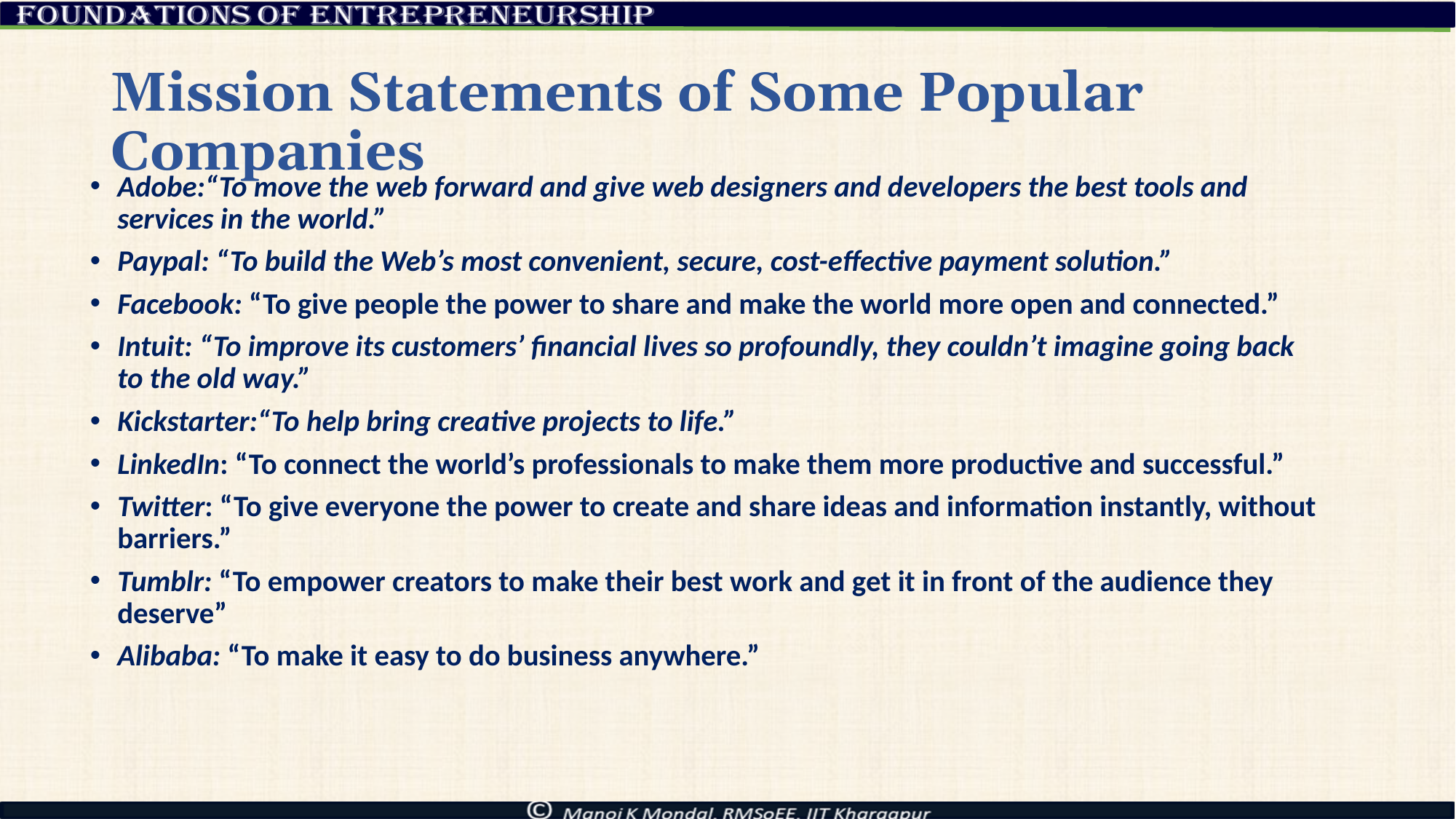

# Mission Statements of Some Popular Companies
Adobe:“To move the web forward and give web designers and developers the best tools and services in the world.”
Paypal: “To build the Web’s most convenient, secure, cost-effective payment solution.”
Facebook: “To give people the power to share and make the world more open and connected.”
Intuit: “To improve its customers’ financial lives so profoundly, they couldn’t imagine going back to the old way.”
Kickstarter:“To help bring creative projects to life.”
LinkedIn: “To connect the world’s professionals to make them more productive and successful.”
Twitter: “To give everyone the power to create and share ideas and information instantly, without barriers.”
Tumblr: “To empower creators to make their best work and get it in front of the audience they deserve”
Alibaba: “To make it easy to do business anywhere.”